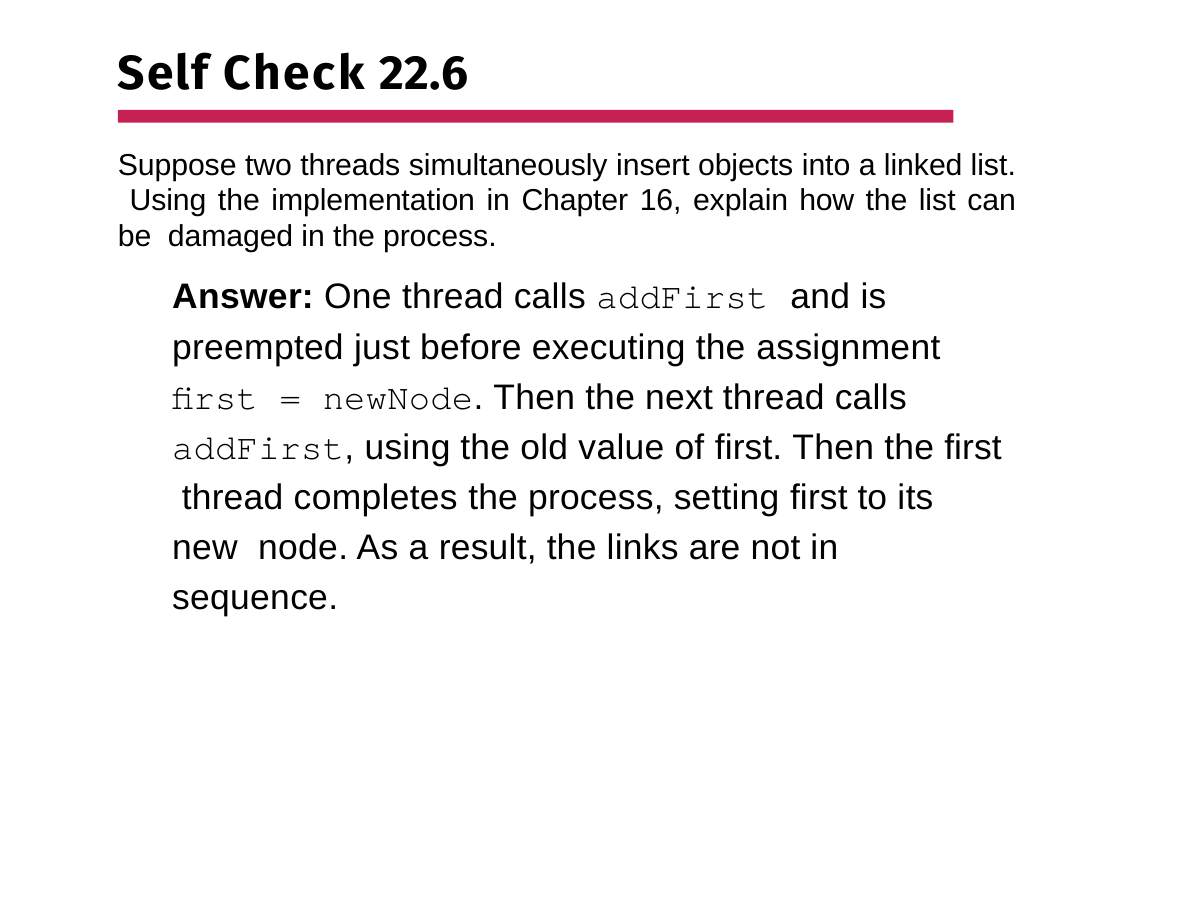

# Self Check 22.6

Suppose two threads simultaneously insert objects into a linked list.  Using the implementation in Chapter 16, explain how the list can be  damaged in the process.
Answer: One thread calls addFirst and is  preempted just before executing the assignment  first = newNode. Then the next thread calls  addFirst, using the old value of first. Then the first  thread completes the process, setting first to its new  node. As a result, the links are not in sequence.